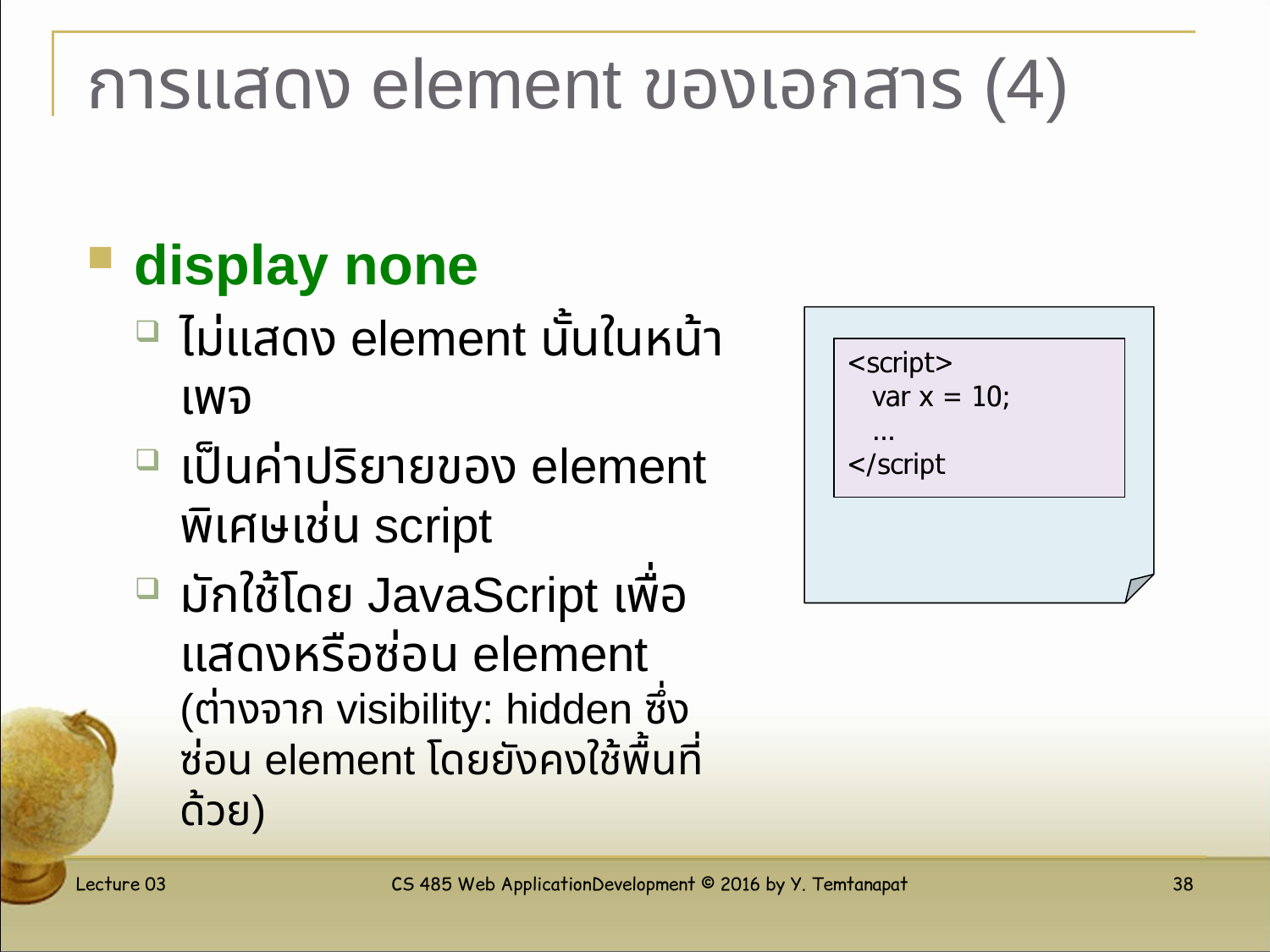

# การแสดง element ของเอกสาร (4)
display none
ไม่แสดง element นั้นในหน้าเพจ
เป็นค่าปริยายของ element พิเศษเช่น script
มักใช้โดย JavaScript เพื่อแสดงหรือซ่อน element (ต่างจาก visibility: hidden ซึ่งซ่อน element โดยยังคงใช้พื้นที่ด้วย)

<script>
   var x = 10;
   …
</script
Lecture 03
CS 485 Web ApplicationDevelopment © 2016 by Y. Temtanapat
 38